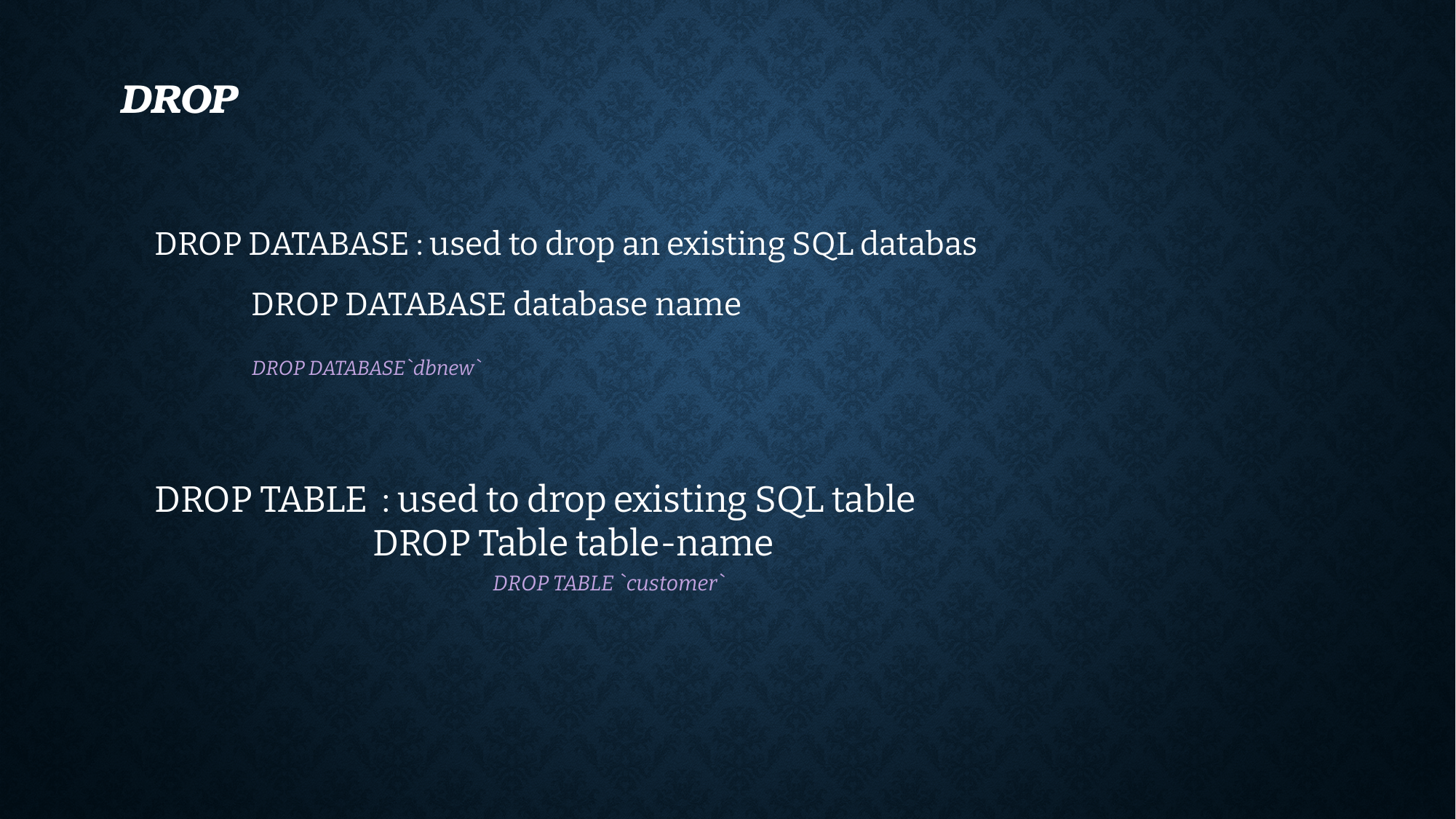

# DROP
DROP DATABASE : used to drop an existing SQL databas
	DROP DATABASE database name
		DROP DATABASE`dbnew`

DROP TABLE  : used to drop existing SQL table
		DROP Table table-name
			  DROP TABLE `customer`